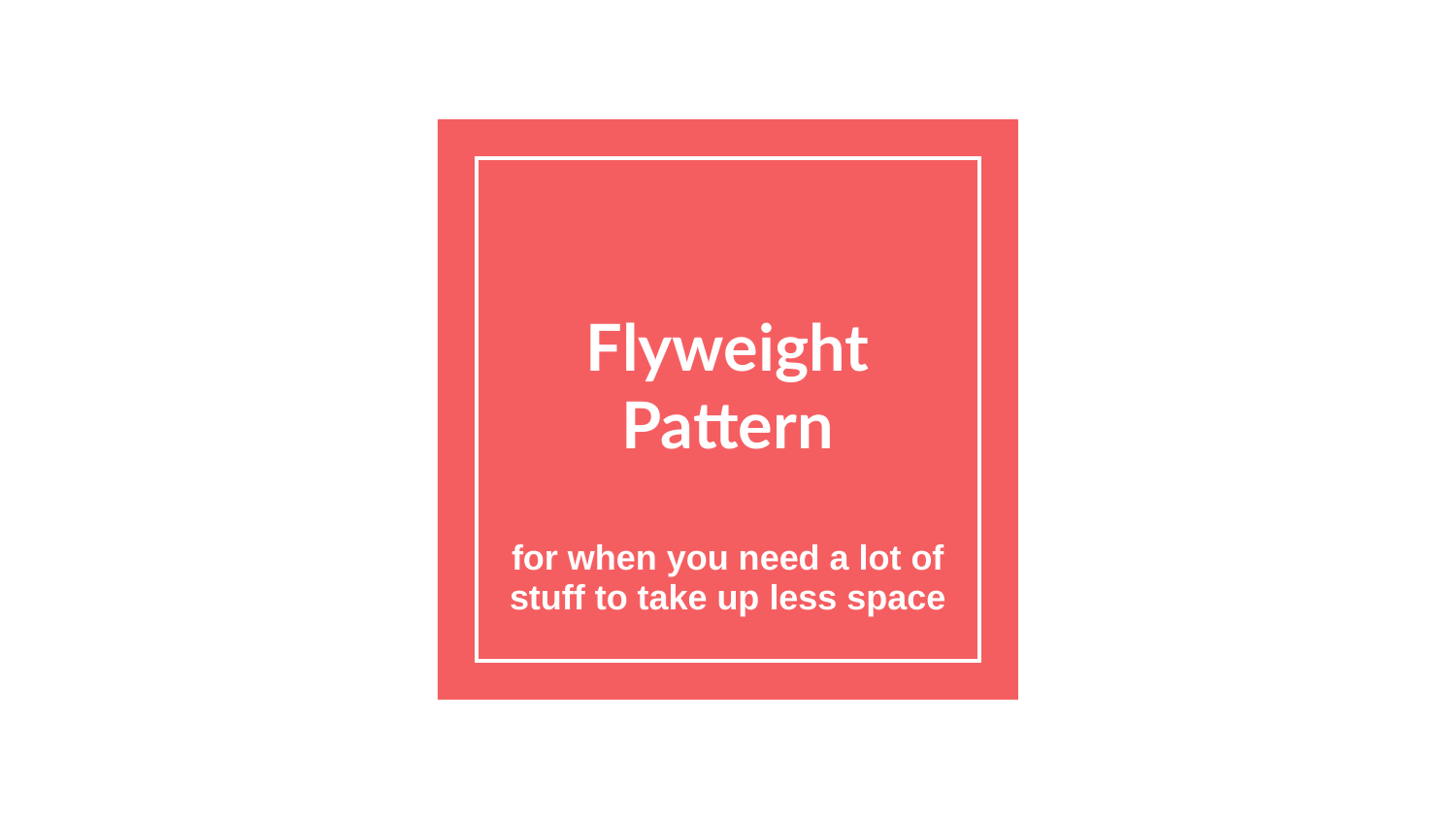

# Flyweight Pattern
for when you need a lot of stuff to take up less space